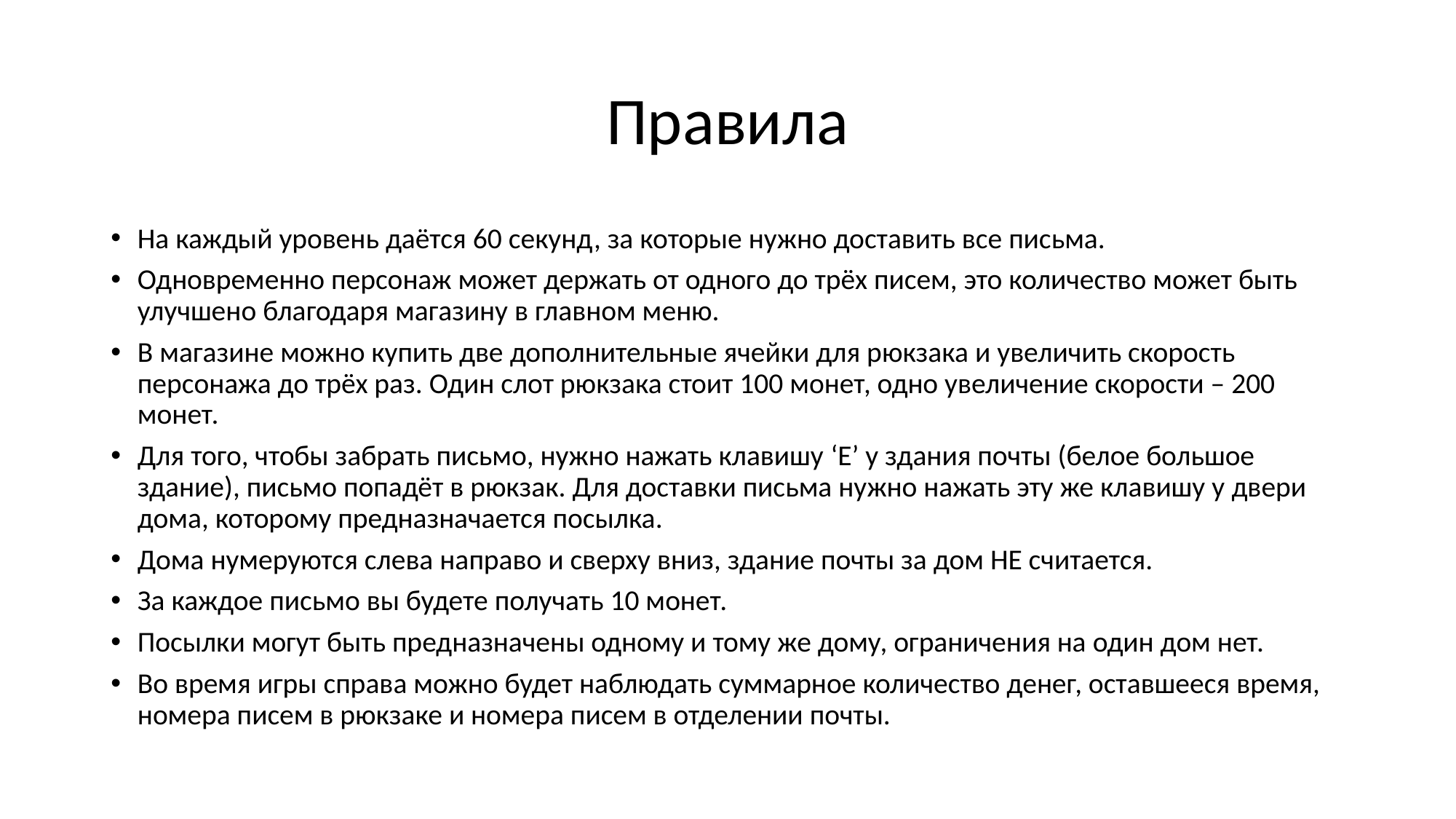

# Правила
На каждый уровень даётся 60 секунд, за которые нужно доставить все письма.
Одновременно персонаж может держать от одного до трёх писем, это количество может быть улучшено благодаря магазину в главном меню.
В магазине можно купить две дополнительные ячейки для рюкзака и увеличить скорость персонажа до трёх раз. Один слот рюкзака стоит 100 монет, одно увеличение скорости – 200 монет.
Для того, чтобы забрать письмо, нужно нажать клавишу ‘E’ у здания почты (белое большое здание), письмо попадёт в рюкзак. Для доставки письма нужно нажать эту же клавишу у двери дома, которому предназначается посылка.
Дома нумеруются слева направо и сверху вниз, здание почты за дом НЕ считается.
За каждое письмо вы будете получать 10 монет.
Посылки могут быть предназначены одному и тому же дому, ограничения на один дом нет.
Во время игры справа можно будет наблюдать суммарное количество денег, оставшееся время, номера писем в рюкзаке и номера писем в отделении почты.